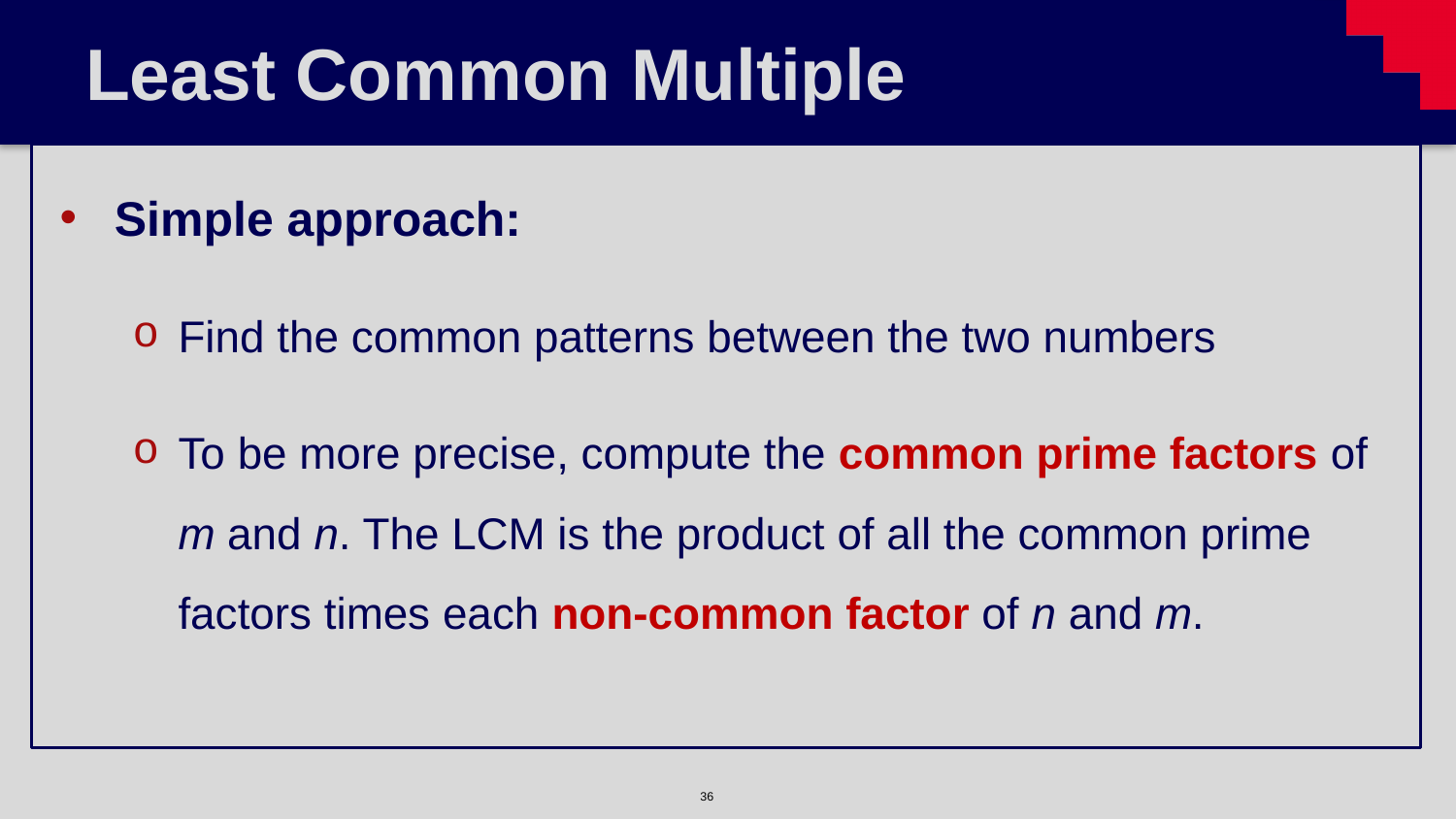

# Least Common Multiple
Simple approach:
Find the common patterns between the two numbers
To be more precise, compute the common prime factors of m and n. The LCM is the product of all the common prime factors times each non-common factor of n and m.